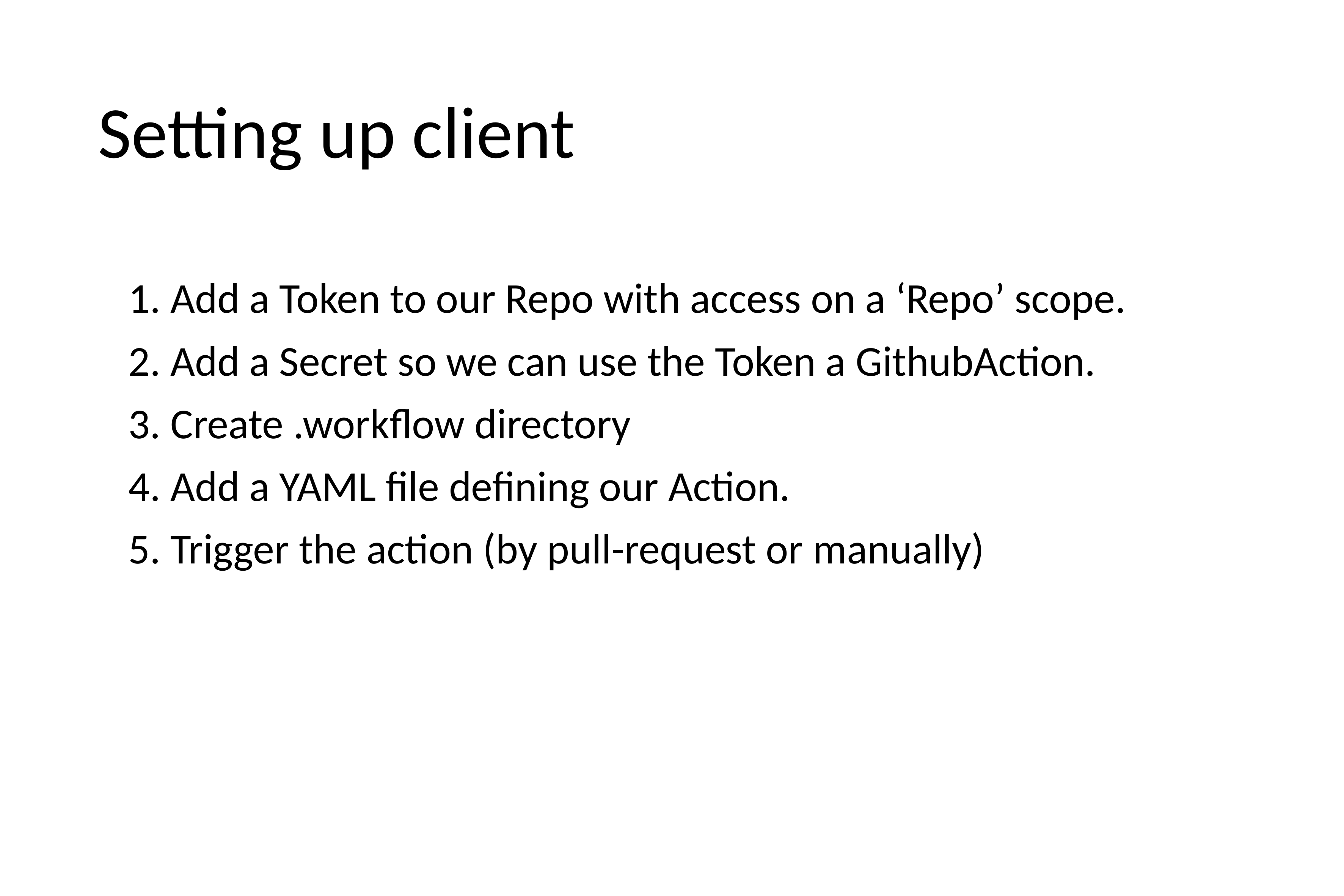

# Setting up client
 Add a Token to our Repo with access on a ‘Repo’ scope.
 Add a Secret so we can use the Token a GithubAction.
 Create .workflow directory
 Add a YAML file defining our Action.
 Trigger the action (by pull-request or manually)